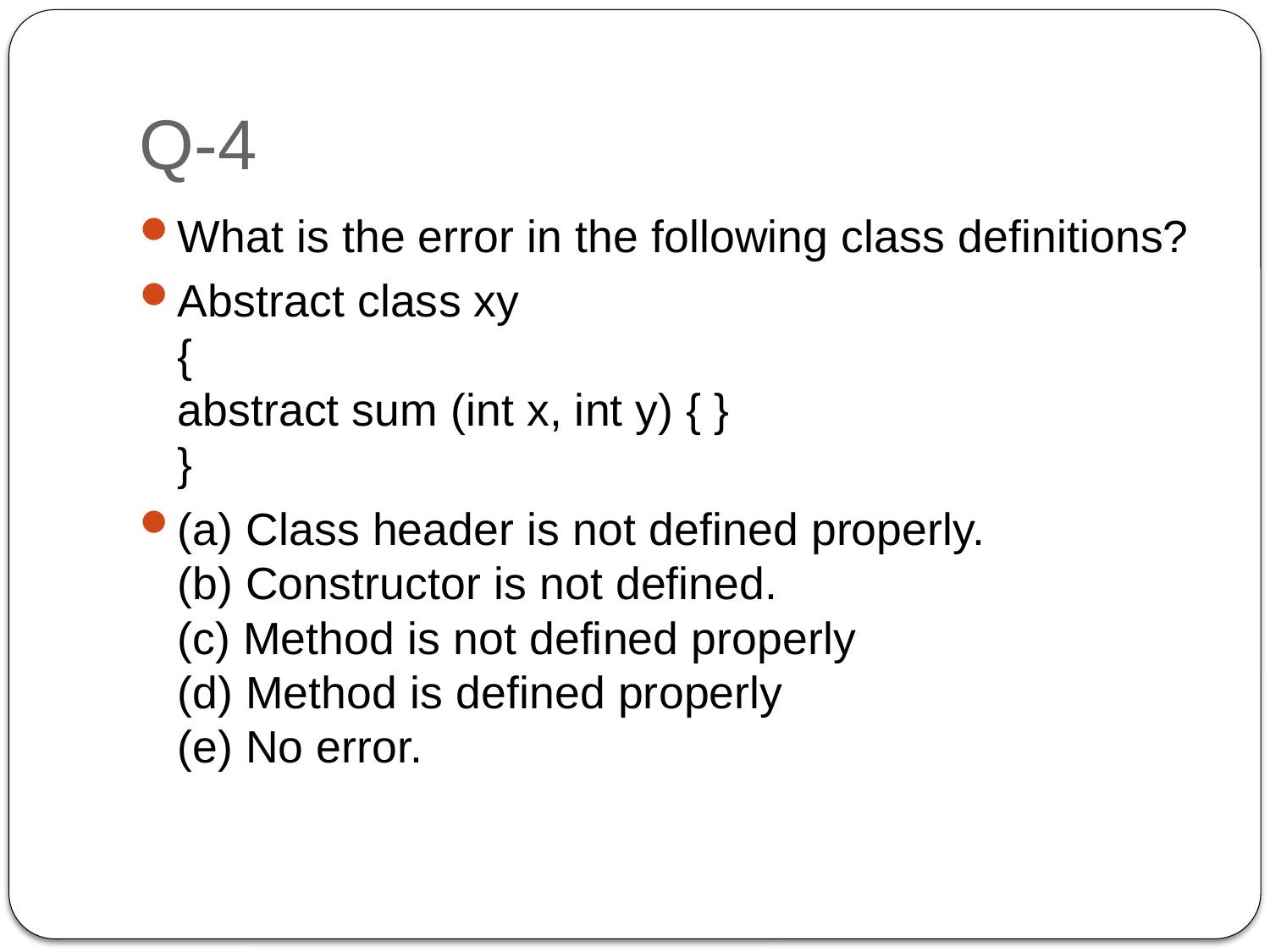

# Q-4
What is the error in the following class definitions?
Abstract class xy
{
abstract sum (int x, int y) { }
}
(a) Class header is not defined properly.
(b) Constructor is not defined.
(c) Method is not defined properly
(d) Method is defined properly
(e) No error.